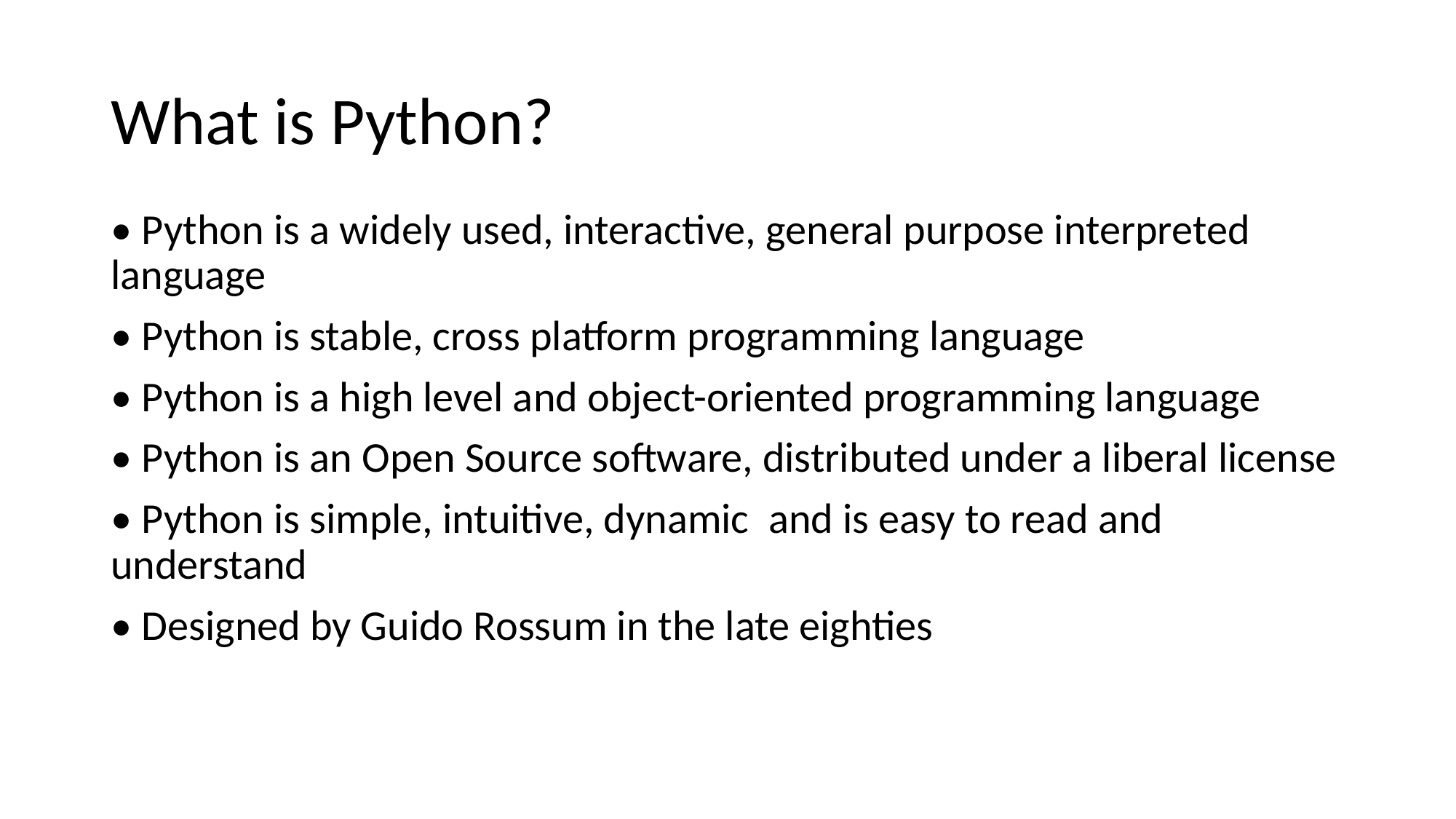

# What is Python?
• Python is a widely used, interactive, general purpose interpreted language​
• Python is stable, cross platform programming language ​
• Python is a high level and object-oriented programming language  ​
• Python is an Open Source software, distributed under a liberal license​
• Python is simple, intuitive, dynamic  and is easy to read and understand​
• Designed by Guido Rossum in the late eighties ​